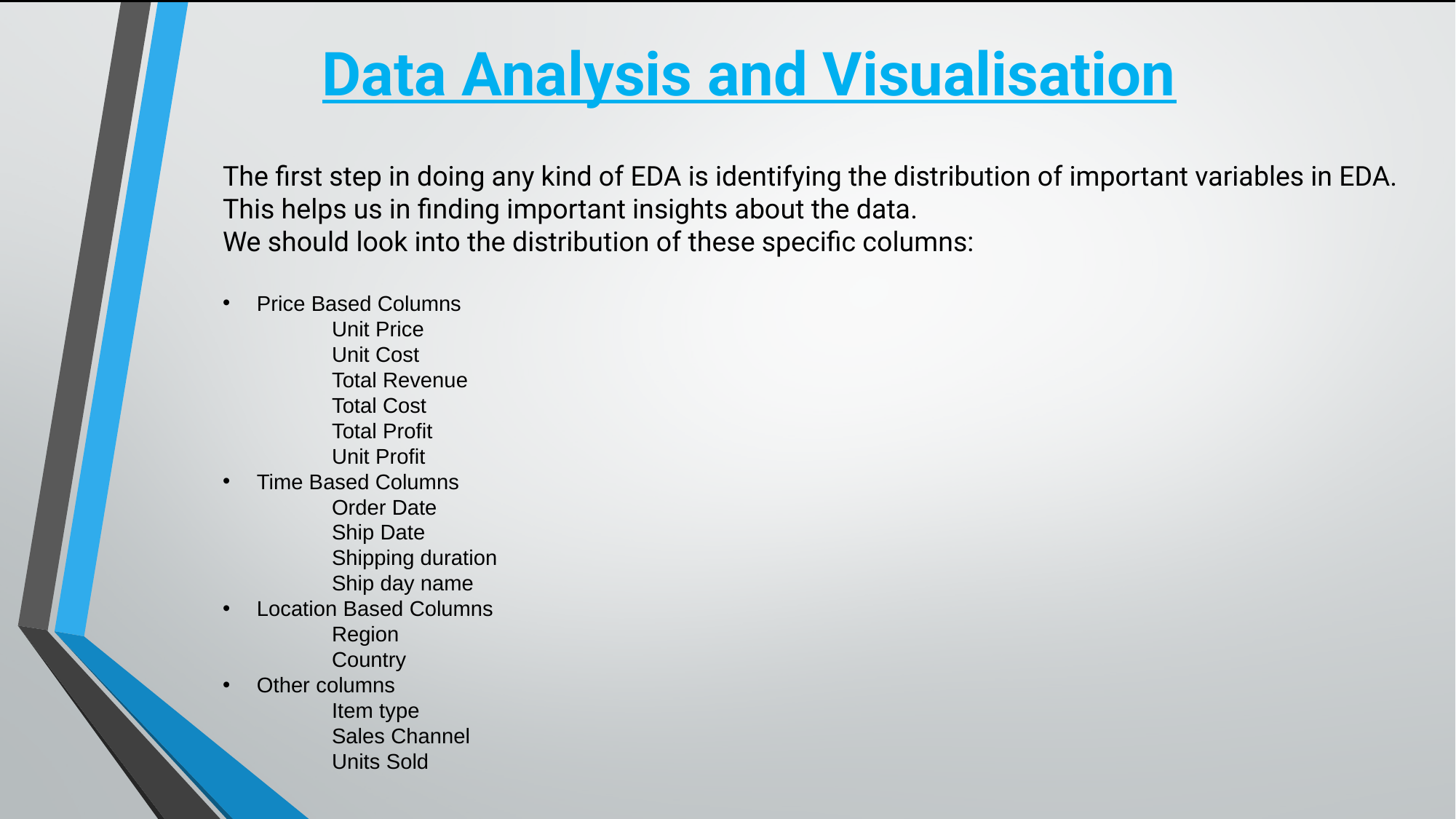

Univariate Analysis

Data Analysis and Visualisation

The first step in doing any kind of EDA is identifying the distribution of important variables in EDA.
This helps us in finding important insights about the data.
We should look into the distribution of these specific columns:

Price Based Columns
	Unit Price
	Unit Cost
	Total Revenue
	Total Cost
	Total Profit
	Unit Profit
Time Based Columns
	Order Date
	Ship Date
	Shipping duration
	Ship day name
Location Based Columns
	Region
	Country
Other columns
	Item type
	Sales Channel
	Units Sold